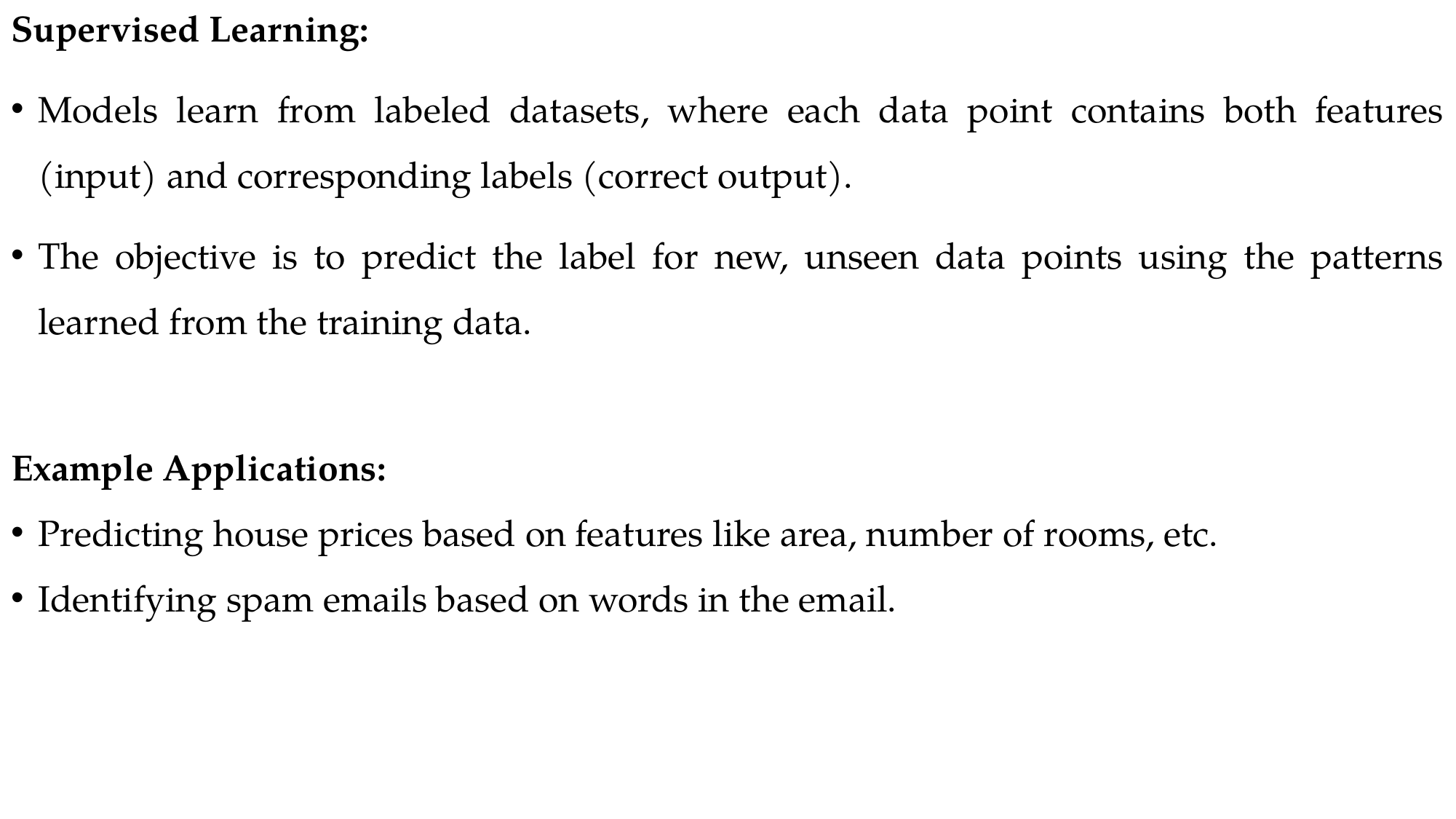

Supervised Learning:
Models learn from labeled datasets, where each data point contains both features (input) and corresponding labels (correct output).
The objective is to predict the label for new, unseen data points using the patterns learned from the training data.

Example Applications:
Predicting house prices based on features like area, number of rooms, etc.
Identifying spam emails based on words in the email.